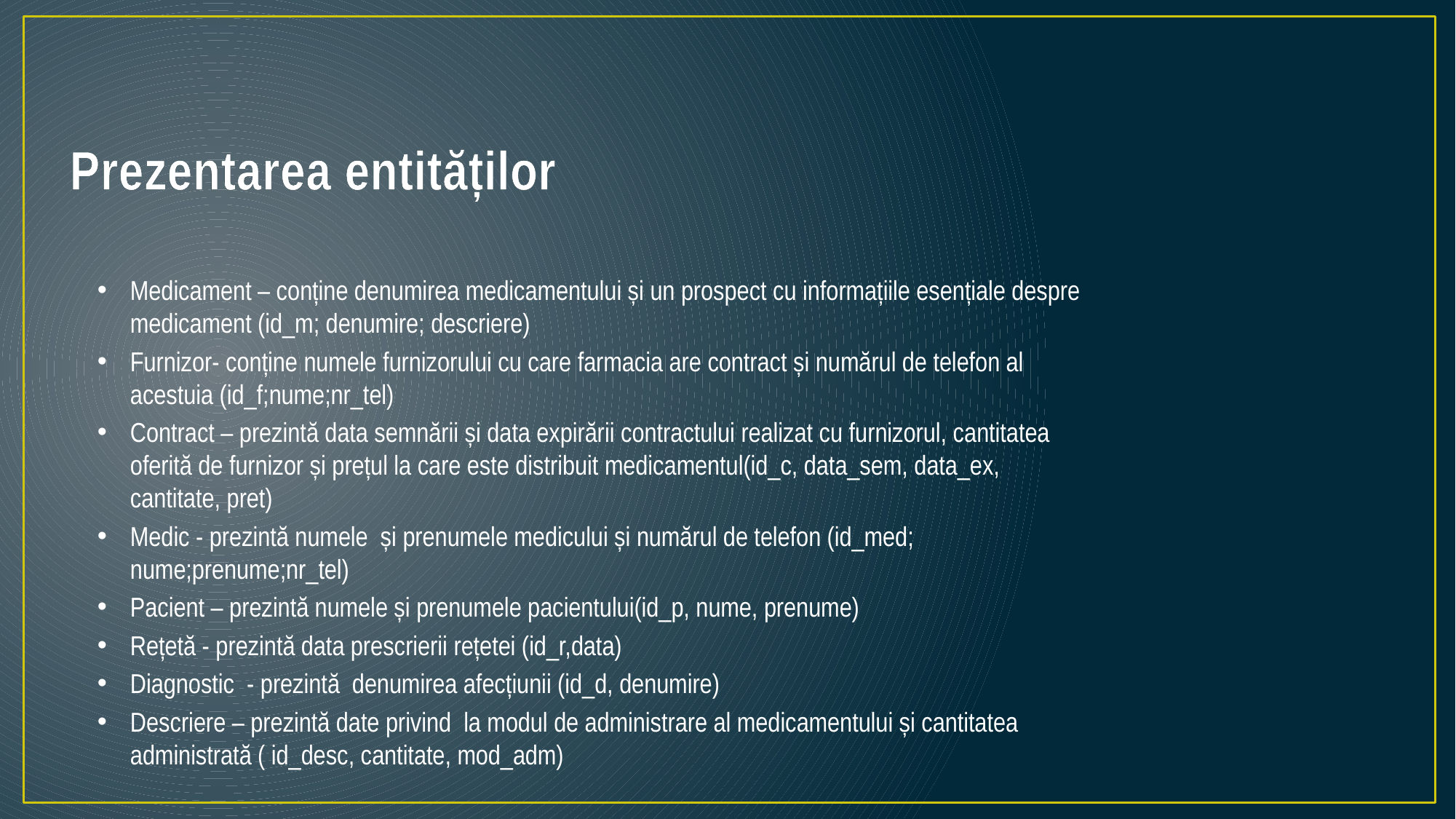

# Prezentarea entităților
Medicament – conține denumirea medicamentului și un prospect cu informațiile esențiale despre medicament (id_m; denumire; descriere)
Furnizor- conține numele furnizorului cu care farmacia are contract și numărul de telefon al acestuia (id_f;nume;nr_tel)
Contract – prezintă data semnării și data expirării contractului realizat cu furnizorul, cantitatea oferită de furnizor și prețul la care este distribuit medicamentul(id_c, data_sem, data_ex, cantitate, pret)
Medic - prezintă numele  și prenumele medicului și numărul de telefon (id_med; nume;prenume;nr_tel)
Pacient – prezintă numele și prenumele pacientului(id_p, nume, prenume)
Rețetă - prezintă data prescrierii rețetei (id_r,data)
Diagnostic  - prezintă  denumirea afecțiunii (id_d, denumire)
Descriere – prezintă date privind  la modul de administrare al medicamentului și cantitatea administrată ( id_desc, cantitate, mod_adm)